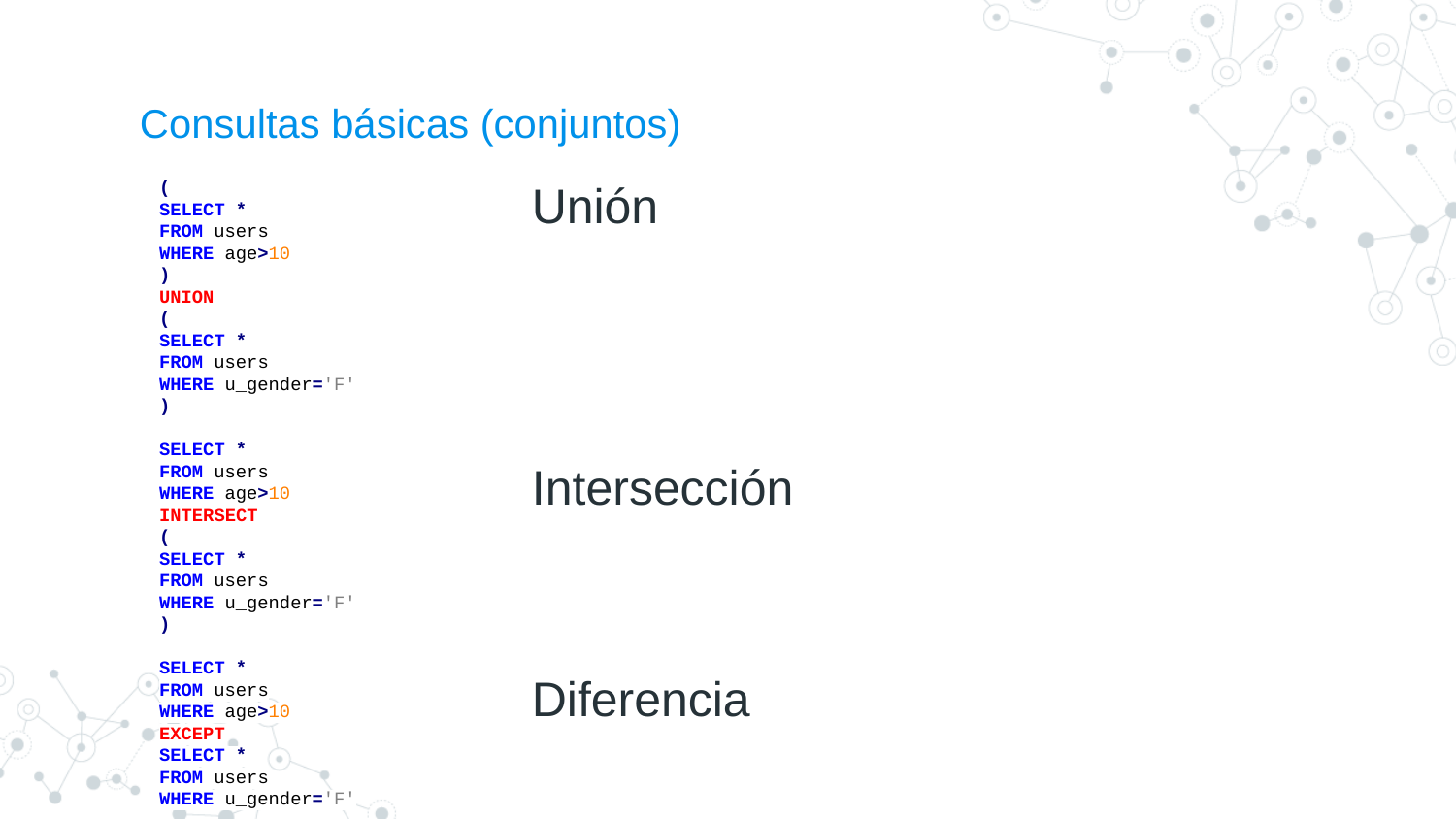

# Consultas básicas (conjuntos)
(
SELECT *
FROM users
WHERE age>10
)
UNION
(
SELECT *
FROM users
WHERE u_gender='F'
)

SELECT *
FROM users
WHERE age>10
INTERSECT
(
SELECT *
FROM users
WHERE u_gender='F'
)

SELECT *
FROM users
WHERE age>10
EXCEPT
SELECT *
FROM users
WHERE u_gender='F'
Unión

Intersección

Diferencia